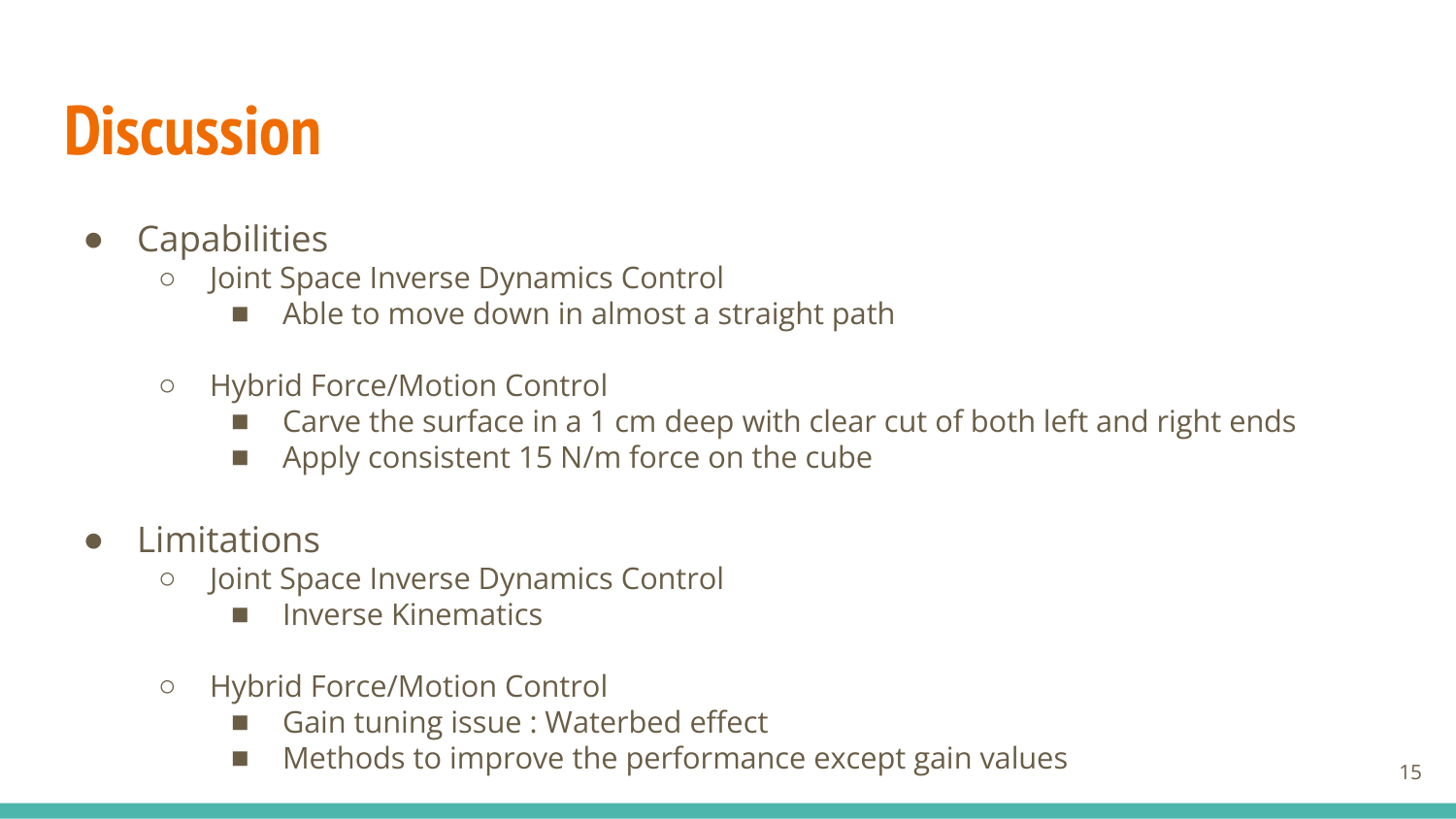

# Discussion
Capabilities
Joint Space Inverse Dynamics Control
Able to move down in almost a straight path
Hybrid Force/Motion Control
Carve the surface in a 1 cm deep with clear cut of both left and right ends
Apply consistent 15 N/m force on the cube
Limitations
Joint Space Inverse Dynamics Control
Inverse Kinematics
Hybrid Force/Motion Control
Gain tuning issue : Waterbed effect
Methods to improve the performance except gain values
15